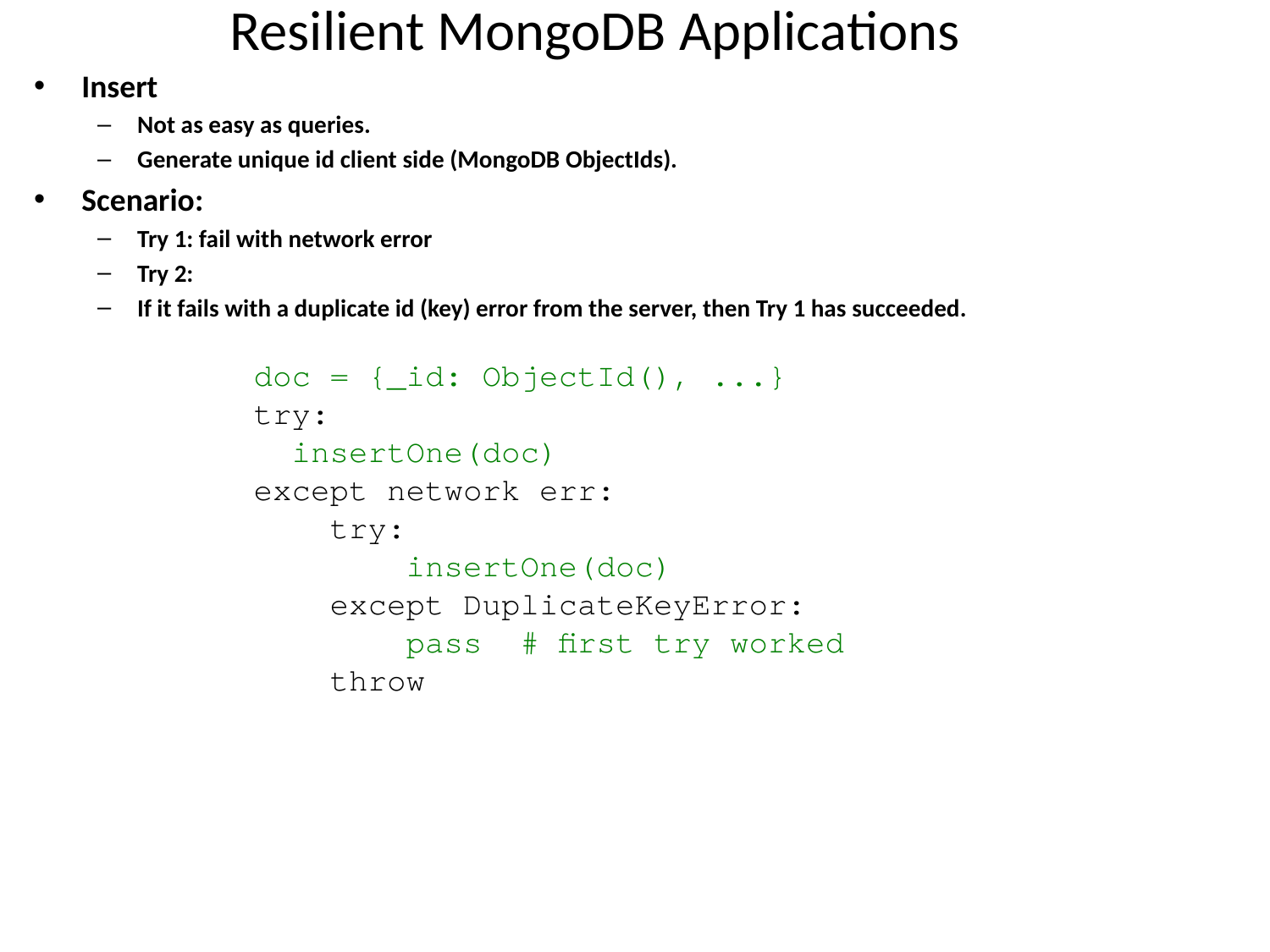

# Resilient MongoDB Applications
Insert
Not as easy as queries.
Generate unique id client side (MongoDB ObjectIds).
Scenario:
Try 1: fail with network error
Try 2:
If it fails with a duplicate id (key) error from the server, then Try 1 has succeeded.

doc = {_id: ObjectId(), ...}
try:
  insertOne(doc)
except network err:
    try:
        insertOne(doc)
    except DuplicateKeyError:
        pass  # first try worked
    throw